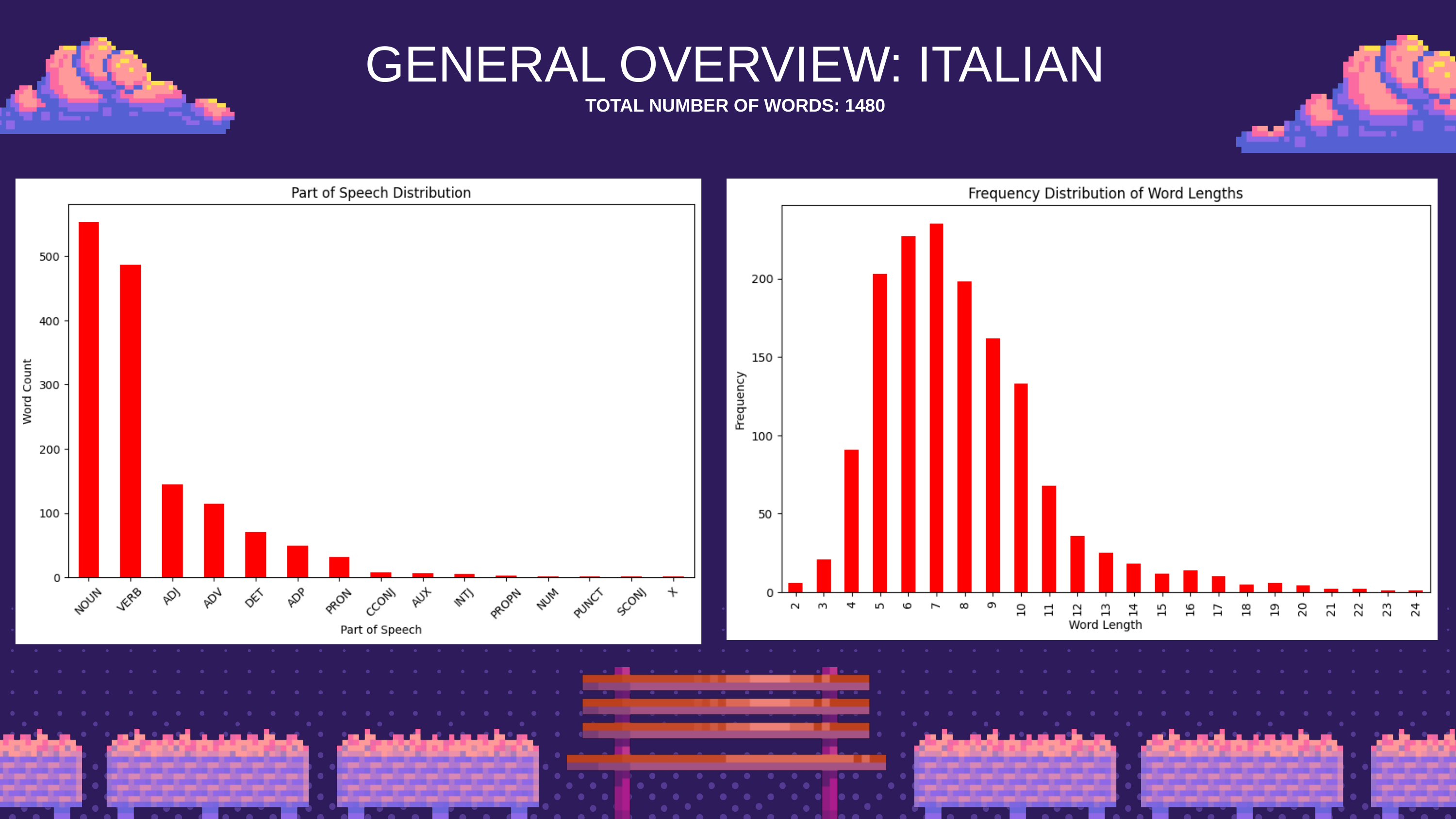

GENERAL OVERVIEW: ITALIAN

TOTAL NUMBER OF WORDS: 1480